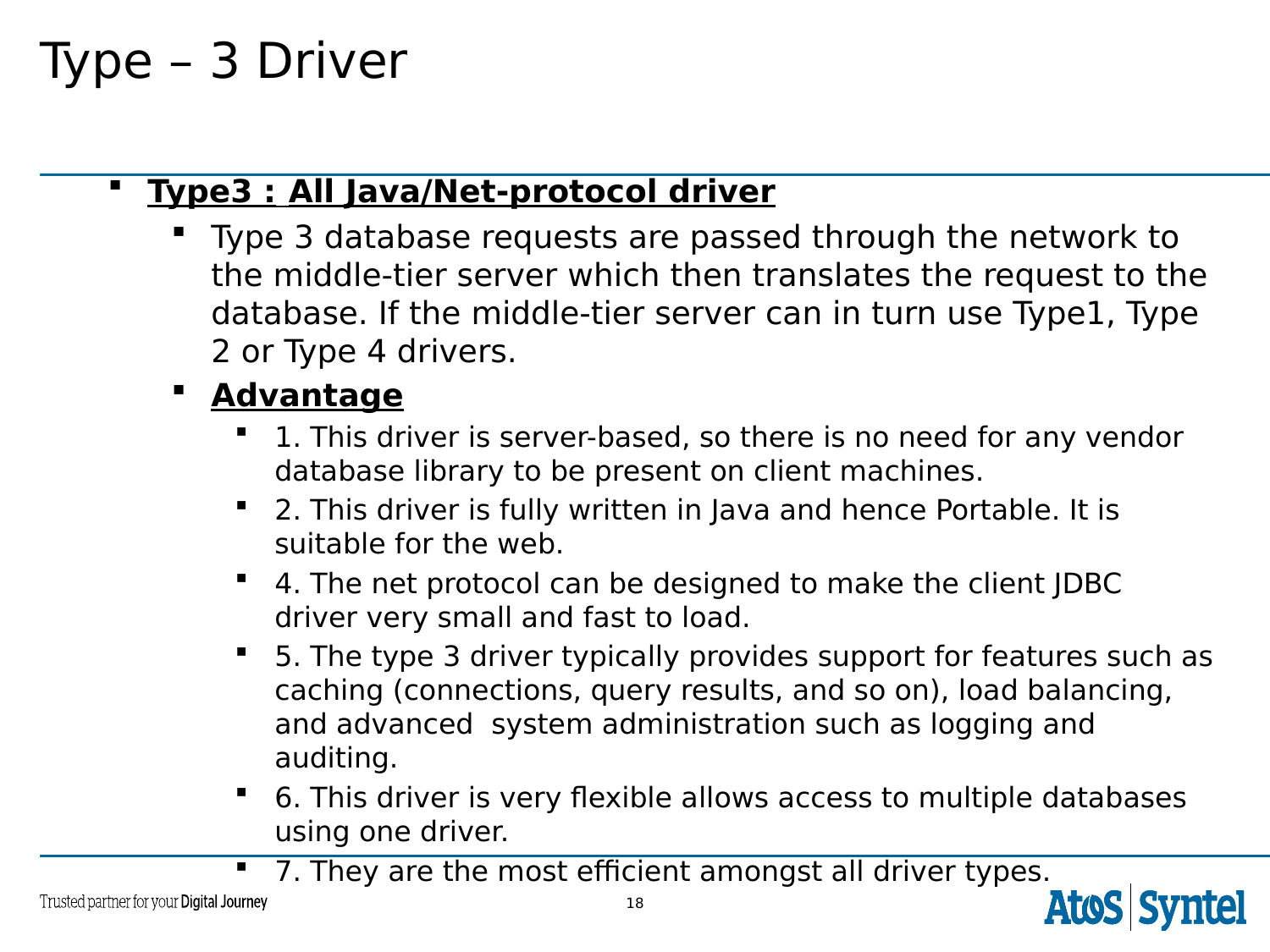

# Type – 3 Driver

Type3 : All Java/Net-protocol driver
Type 3 database requests are passed through the network to the middle-tier server which then translates the request to the database. If the middle-tier server can in turn use Type1, Type 2 or Type 4 drivers.
Advantage
1. This driver is server-based, so there is no need for any vendor database library to be present on client machines.
2. This driver is fully written in Java and hence Portable. It is suitable for the web.
4. The net protocol can be designed to make the client JDBC driver very small and fast to load.
5. The type 3 driver typically provides support for features such as caching (connections, query results, and so on), load balancing, and advanced  system administration such as logging and auditing.
6. This driver is very flexible allows access to multiple databases using one driver.
7. They are the most efficient amongst all driver types.